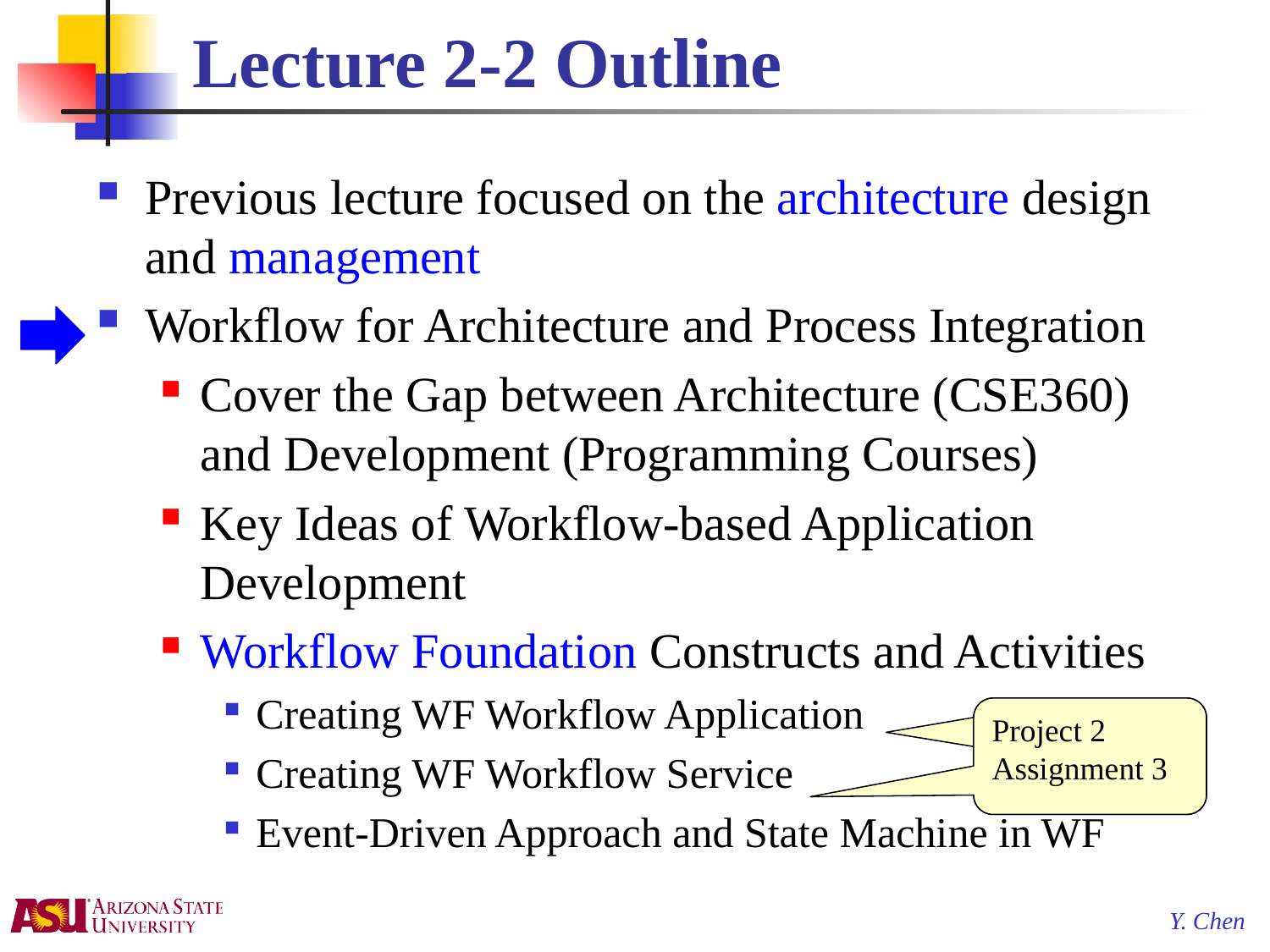

# Lecture 2-2 Outline
Previous lecture focused on the architecture design and management
Workflow for Architecture and Process Integration
Cover the Gap between Architecture (CSE360) and Development (Programming Courses)
Key Ideas of Workflow-based Application Development
Workflow Foundation Constructs and Activities
Creating WF Workflow Application
Creating WF Workflow Service
Event-Driven Approach and State Machine in WF

Assignment 2 Part 1
Project 2 Assignment 3